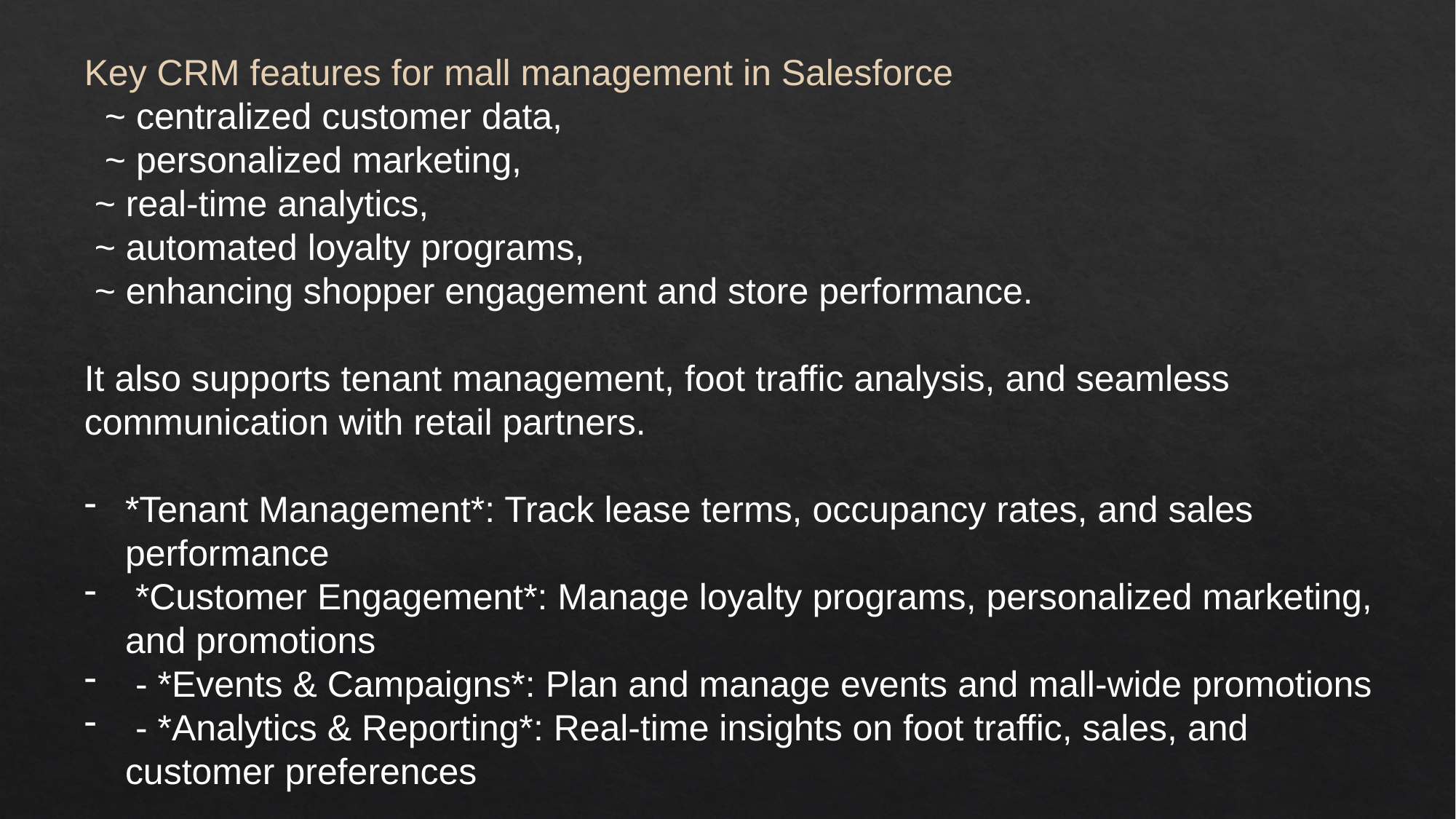

Key CRM features for mall management in Salesforce
  ~ centralized customer data,
  ~ personalized marketing,
 ~ real-time analytics,
 ~ automated loyalty programs,
 ~ enhancing shopper engagement and store performance.

It also supports tenant management, foot traffic analysis, and seamless communication with retail partners.

*Tenant Management*: Track lease terms, occupancy rates, and sales performance
 *Customer Engagement*: Manage loyalty programs, personalized marketing, and promotions
 - *Events & Campaigns*: Plan and manage events and mall-wide promotions
 - *Analytics & Reporting*: Real-time insights on foot traffic, sales, and customer preferences